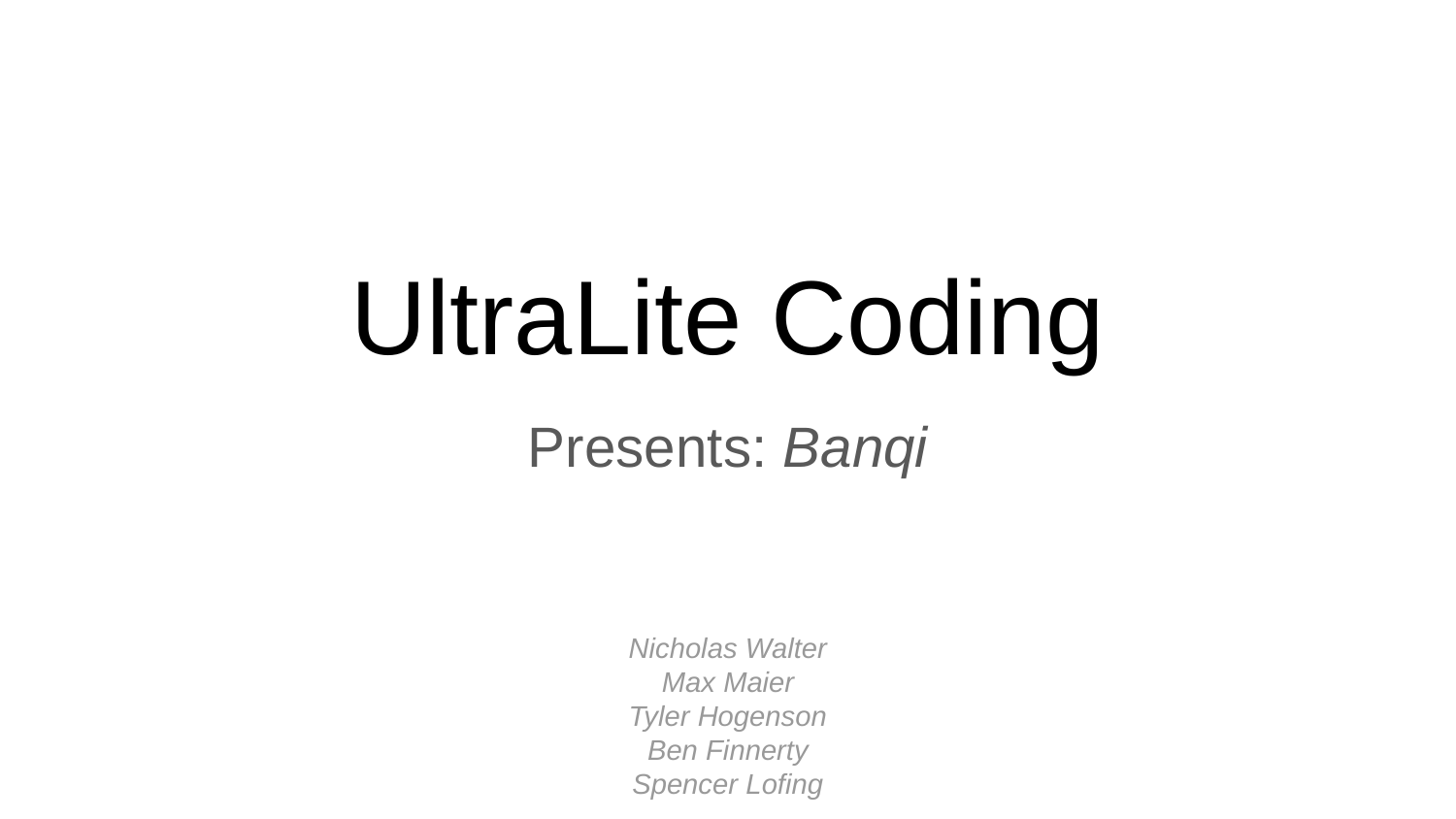

# UltraLite Coding
Presents: Banqi
Nicholas Walter
Max Maier
Tyler Hogenson
Ben Finnerty
Spencer Lofing